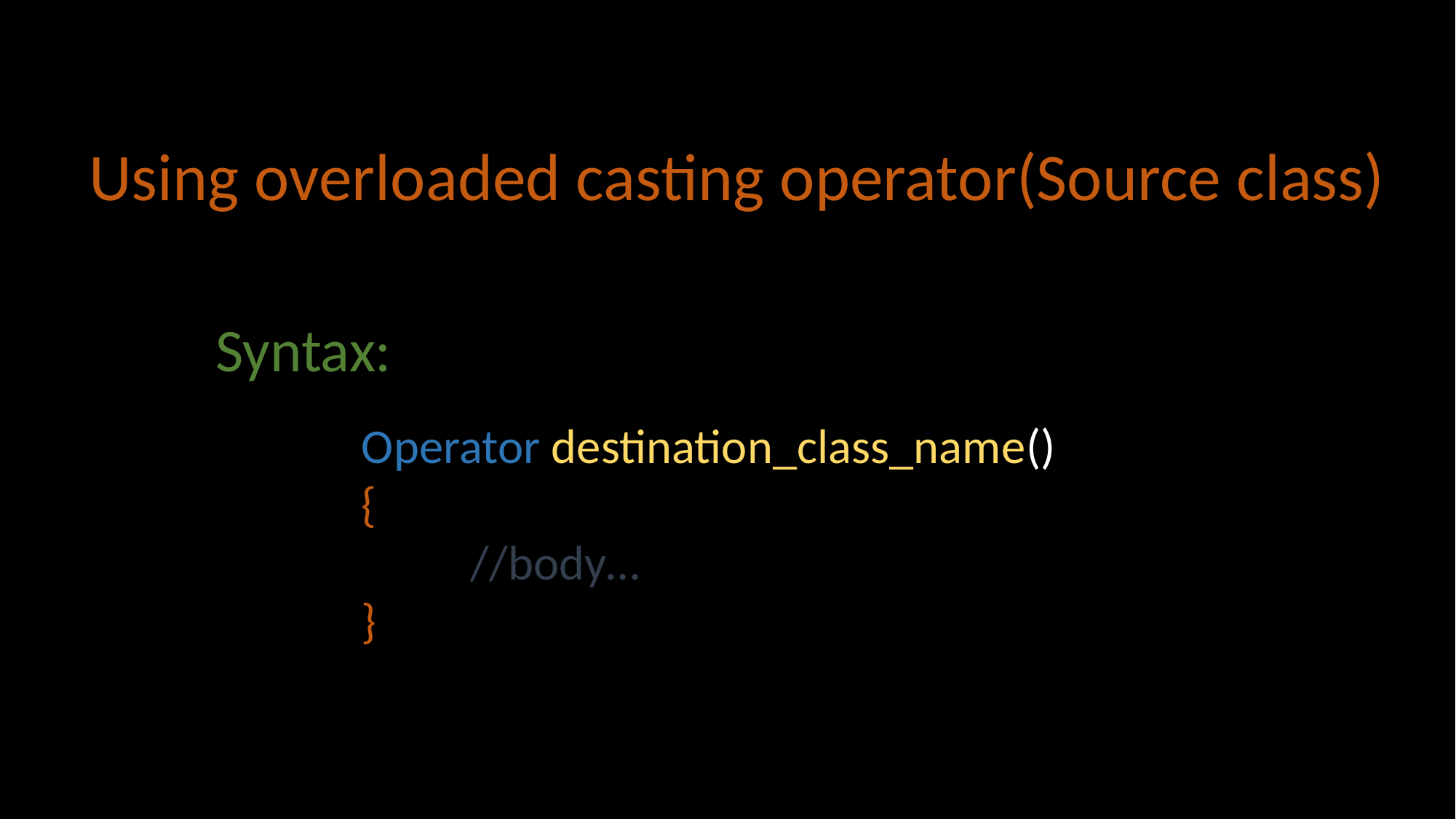

Using overloaded casting operator(Source class)

Syntax:
Operator destination_class_name()
{
	//body…
}